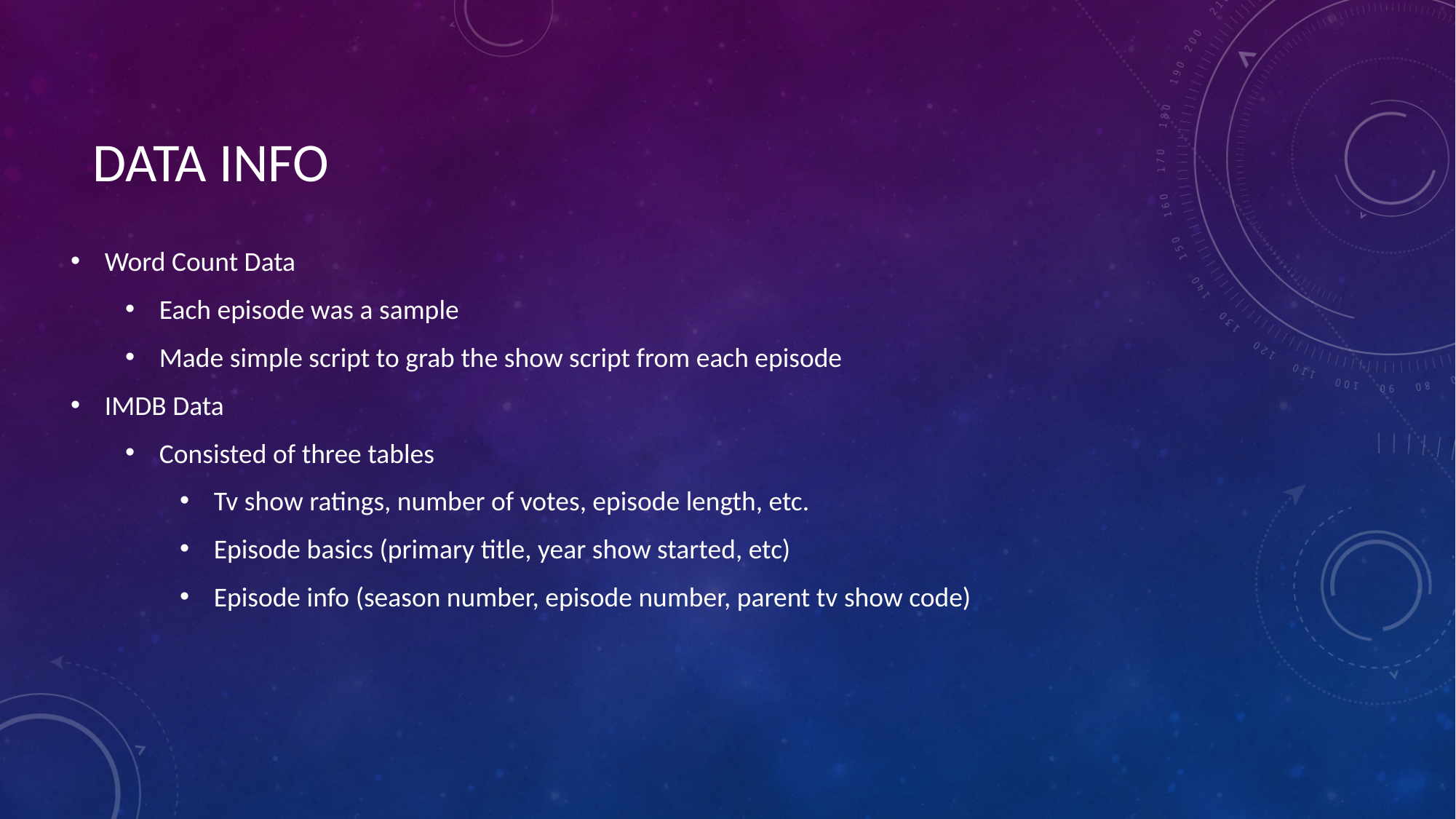

# Data INFO
Word Count Data
Each episode was a sample
Made simple script to grab the show script from each episode
IMDB Data
Consisted of three tables
Tv show ratings, number of votes, episode length, etc.
Episode basics (primary title, year show started, etc)
Episode info (season number, episode number, parent tv show code)